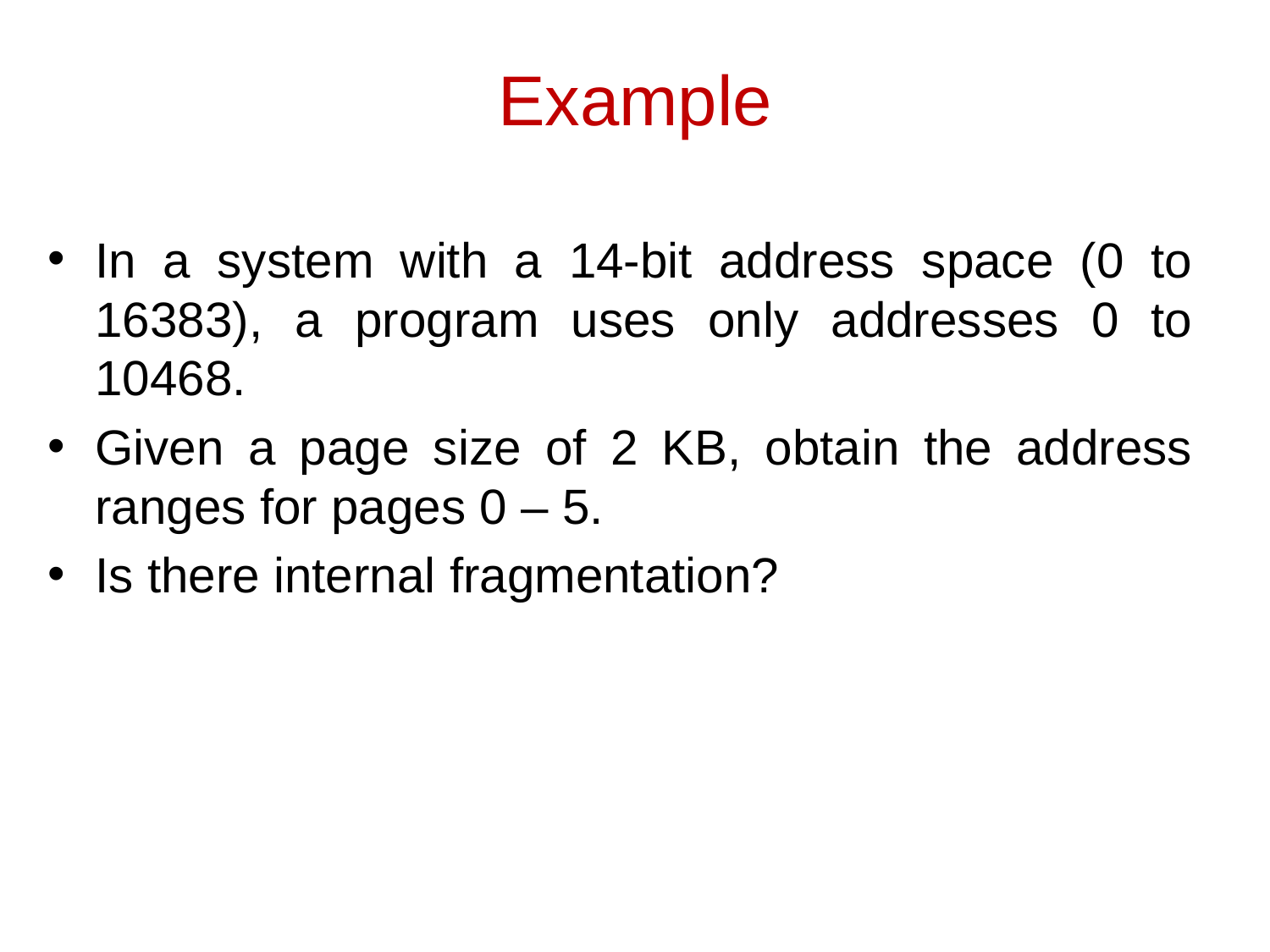

# Example
In a system with a 14-bit address space (0 to 16383), a program uses only addresses 0 to 10468.
Given a page size of 2 KB, obtain the address ranges for pages 0 – 5.
Is there internal fragmentation?